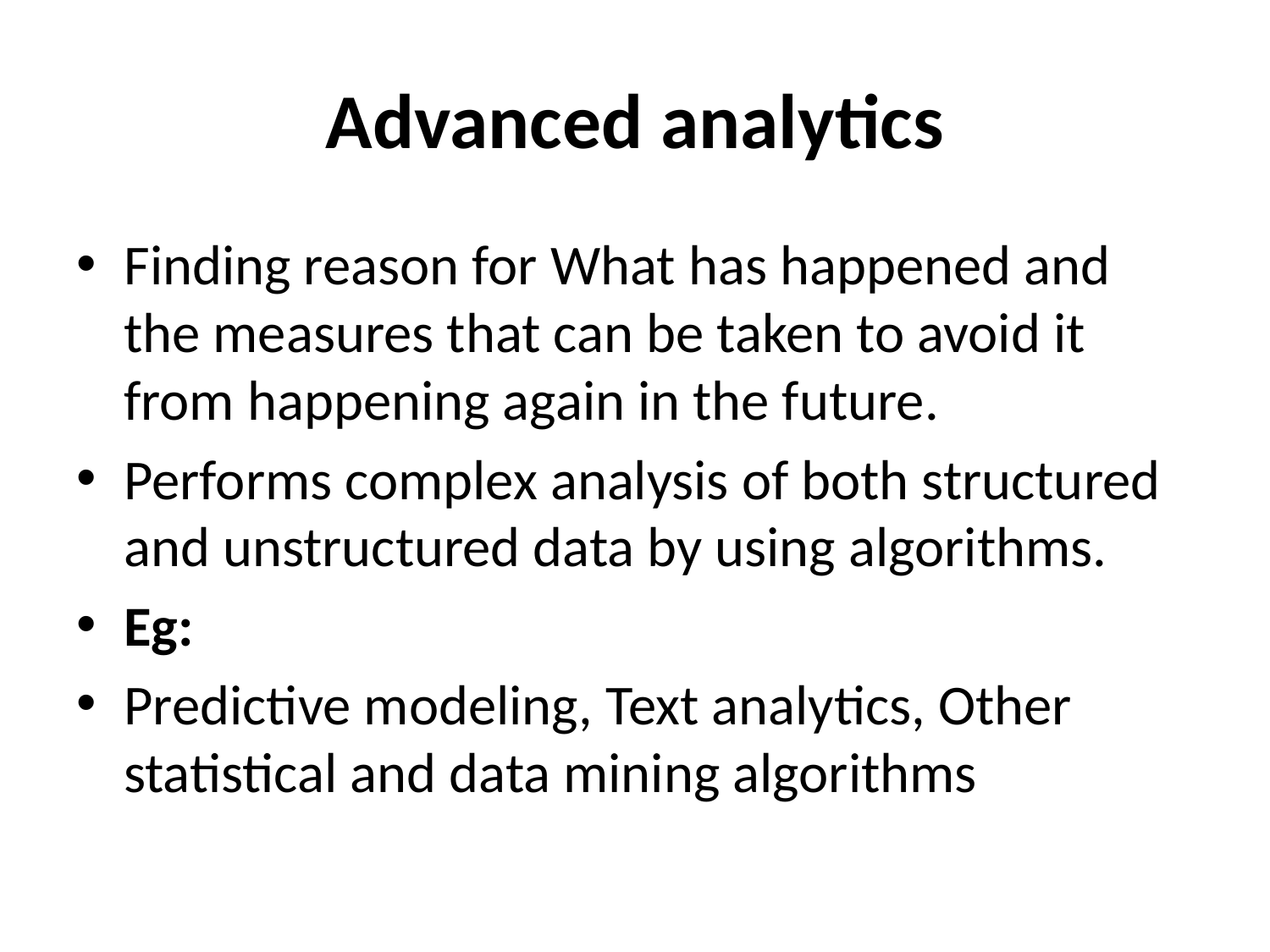

# Advanced analytics
Finding reason for What has happened and the measures that can be taken to avoid it from happening again in the future.
Performs complex analysis of both structured and unstructured data by using algorithms.
Eg:
Predictive modeling, Text analytics, Other statistical and data mining algorithms